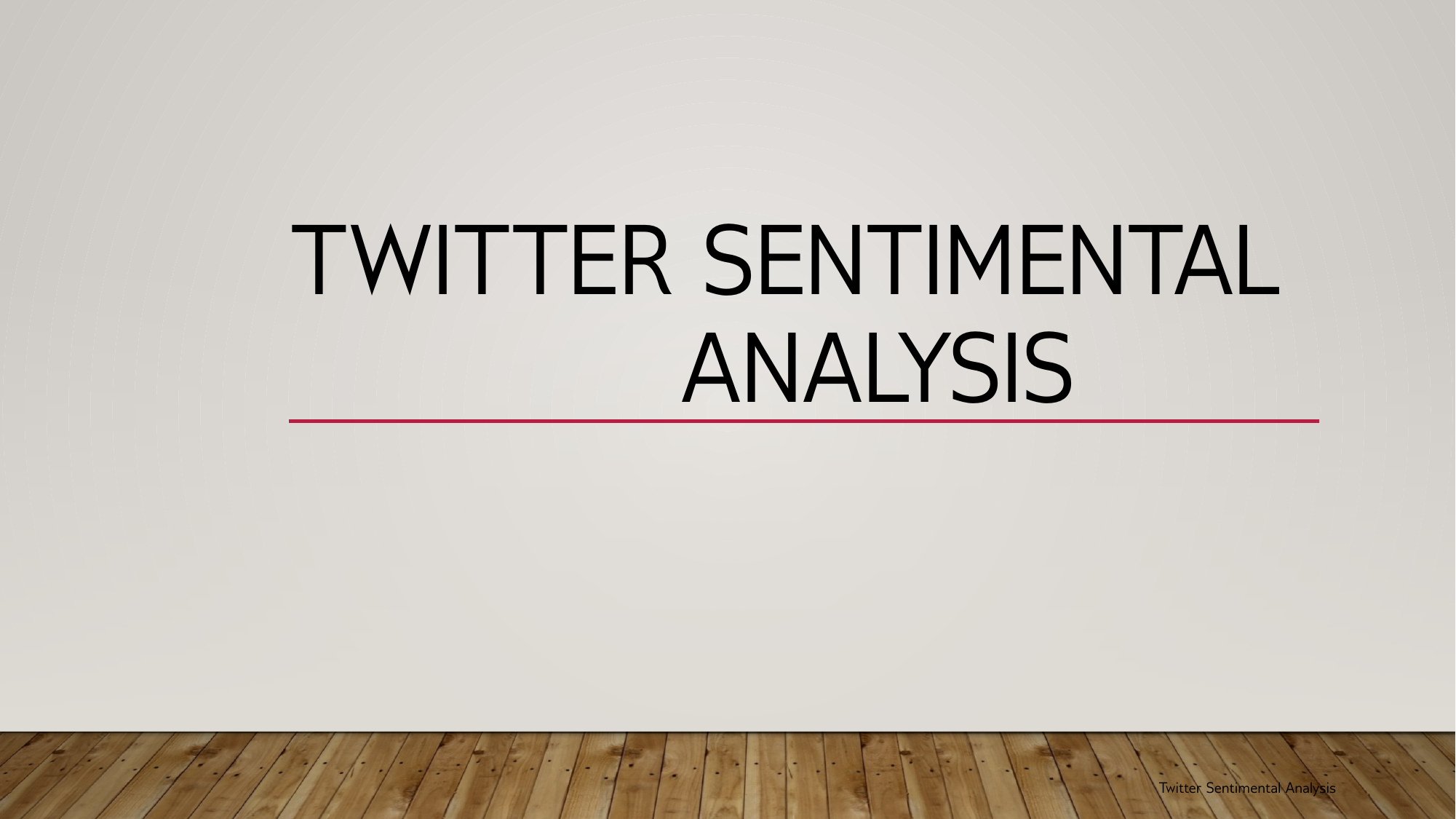

# Twitter sentimental Analysis
Twitter Sentimental Analysis